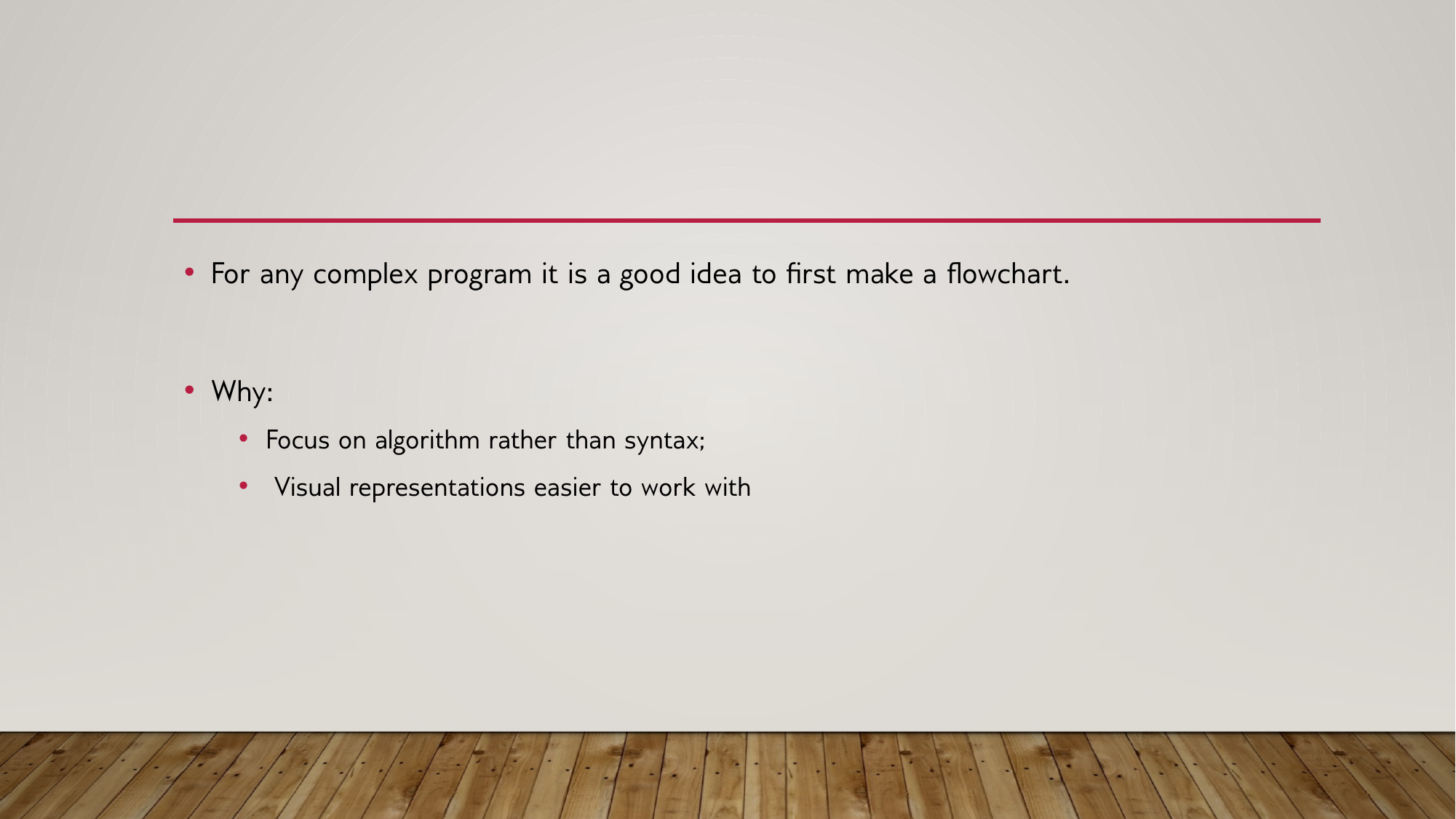

For any complex program it is a good idea to first make a flowchart.

Why:
Focus on algorithm rather than syntax;
 Visual representations easier to work with